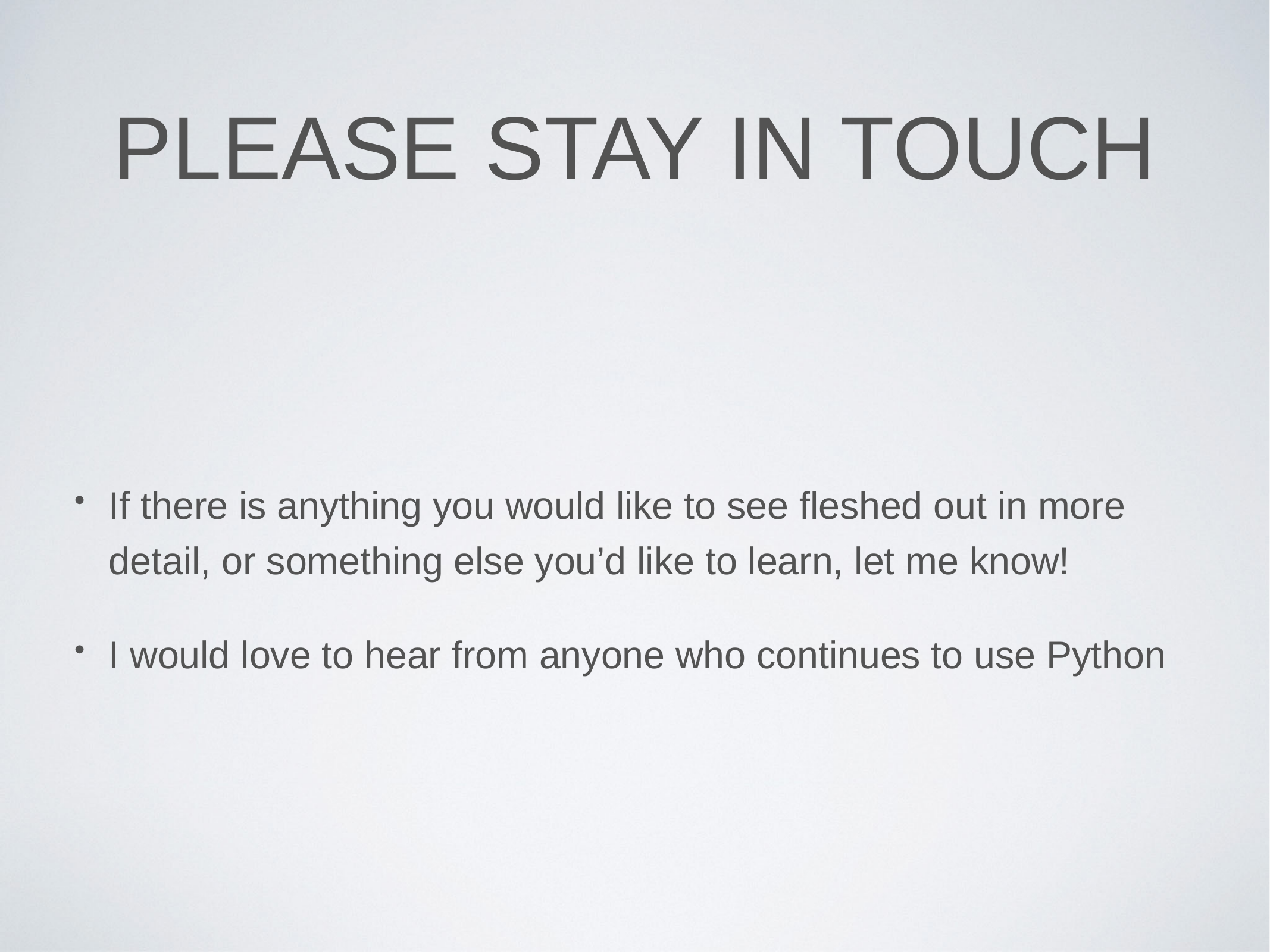

# Please stay in touch
If there is anything you would like to see fleshed out in more detail, or something else you’d like to learn, let me know!
I would love to hear from anyone who continues to use Python